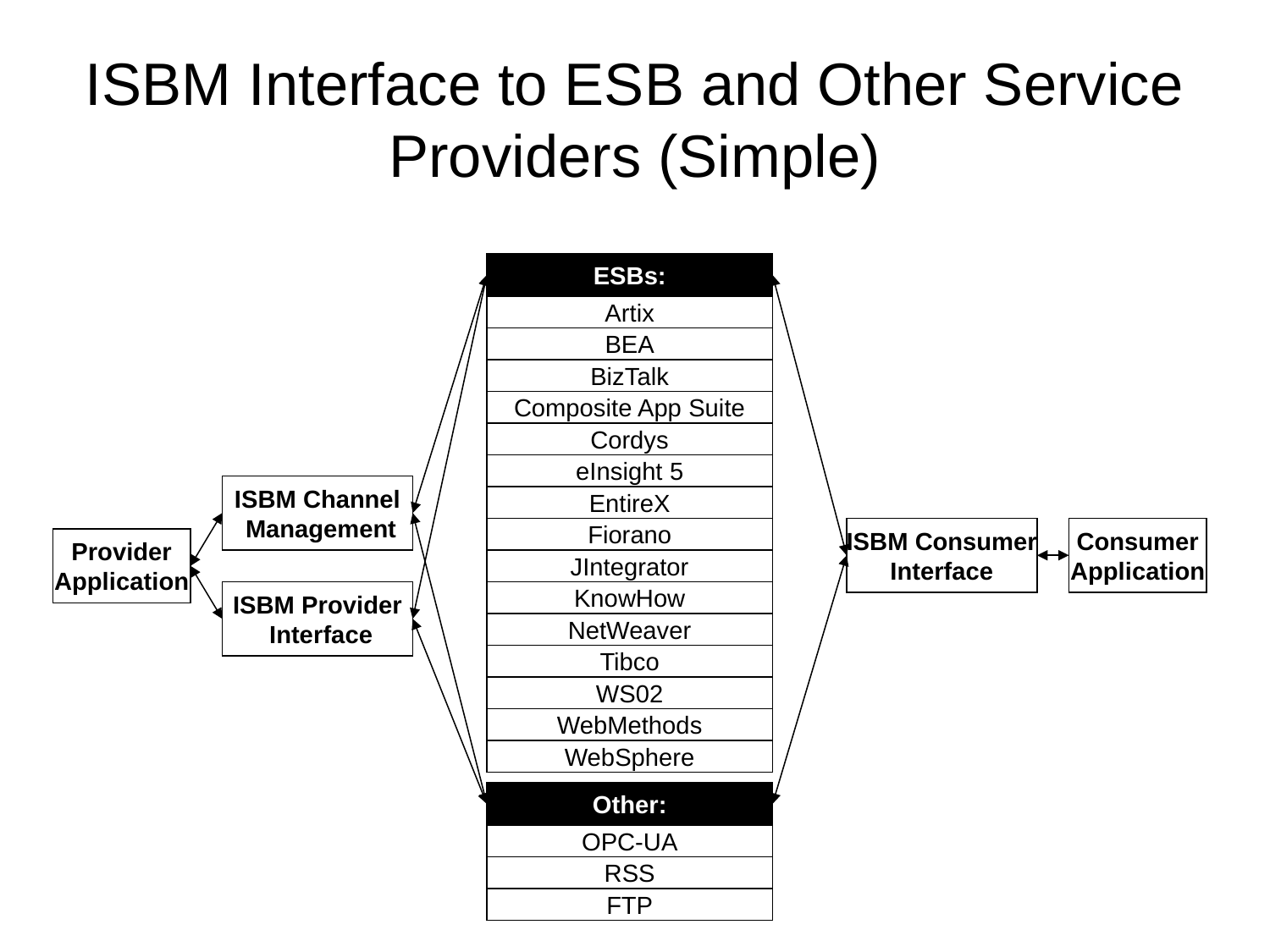

# ISBM Interface to ESB and Other Service Providers (Simple)
ESBs:
Artix
BEA
BizTalk
Composite App Suite
Cordys
eInsight 5
EntireX
Fiorano
JIntegrator
KnowHow
NetWeaver
Tibco
WS02
WebMethods
WebSphere
Other:
OPC-UA
RSS
FTP
ISBM Channel
 Management
ISBM Consumer
Interface
Consumer
Application
Provider
Application
ISBM Provider
 Interface